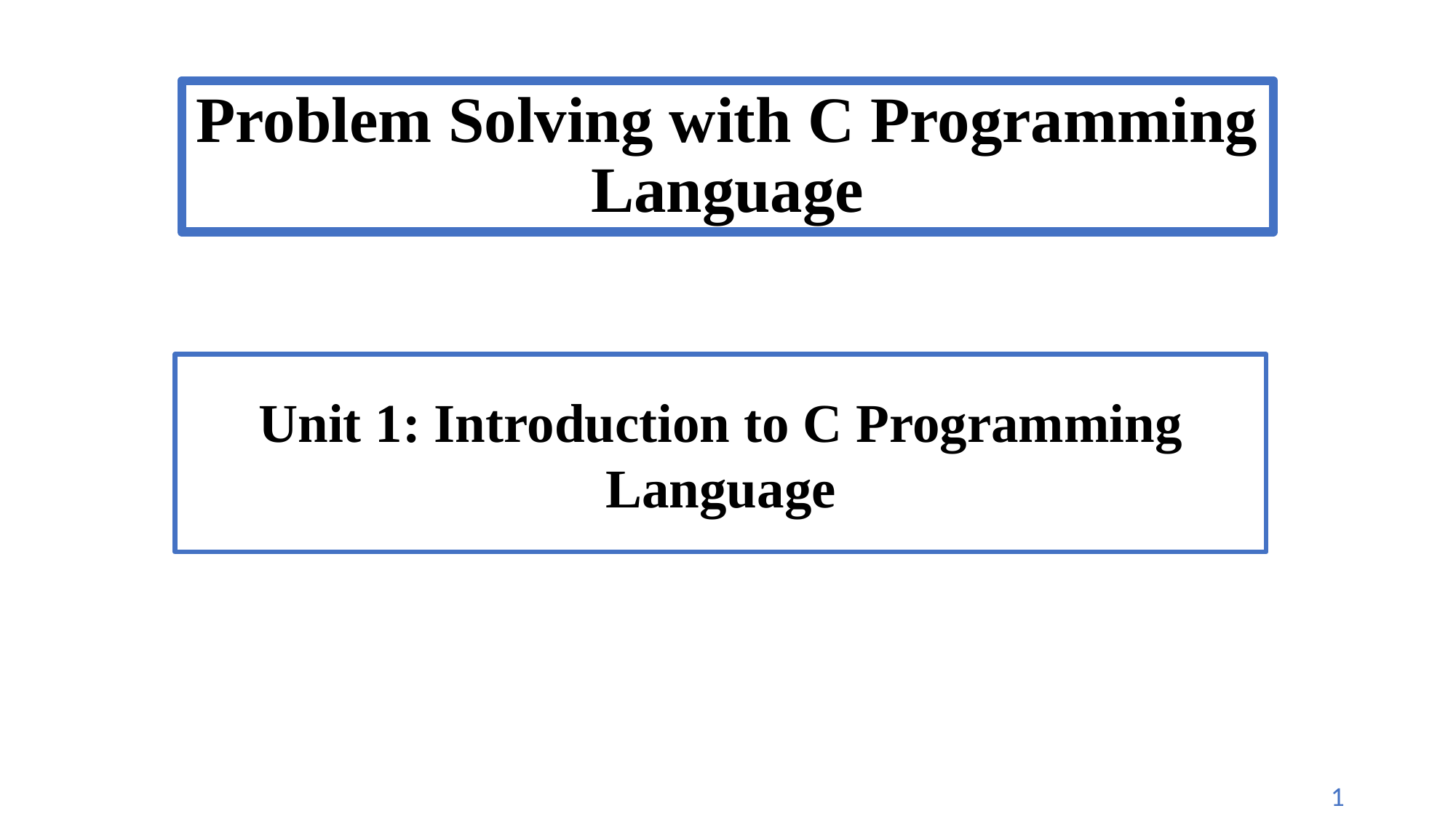

# Problem Solving with C Programming Language
Unit 1: Introduction to C Programming Language